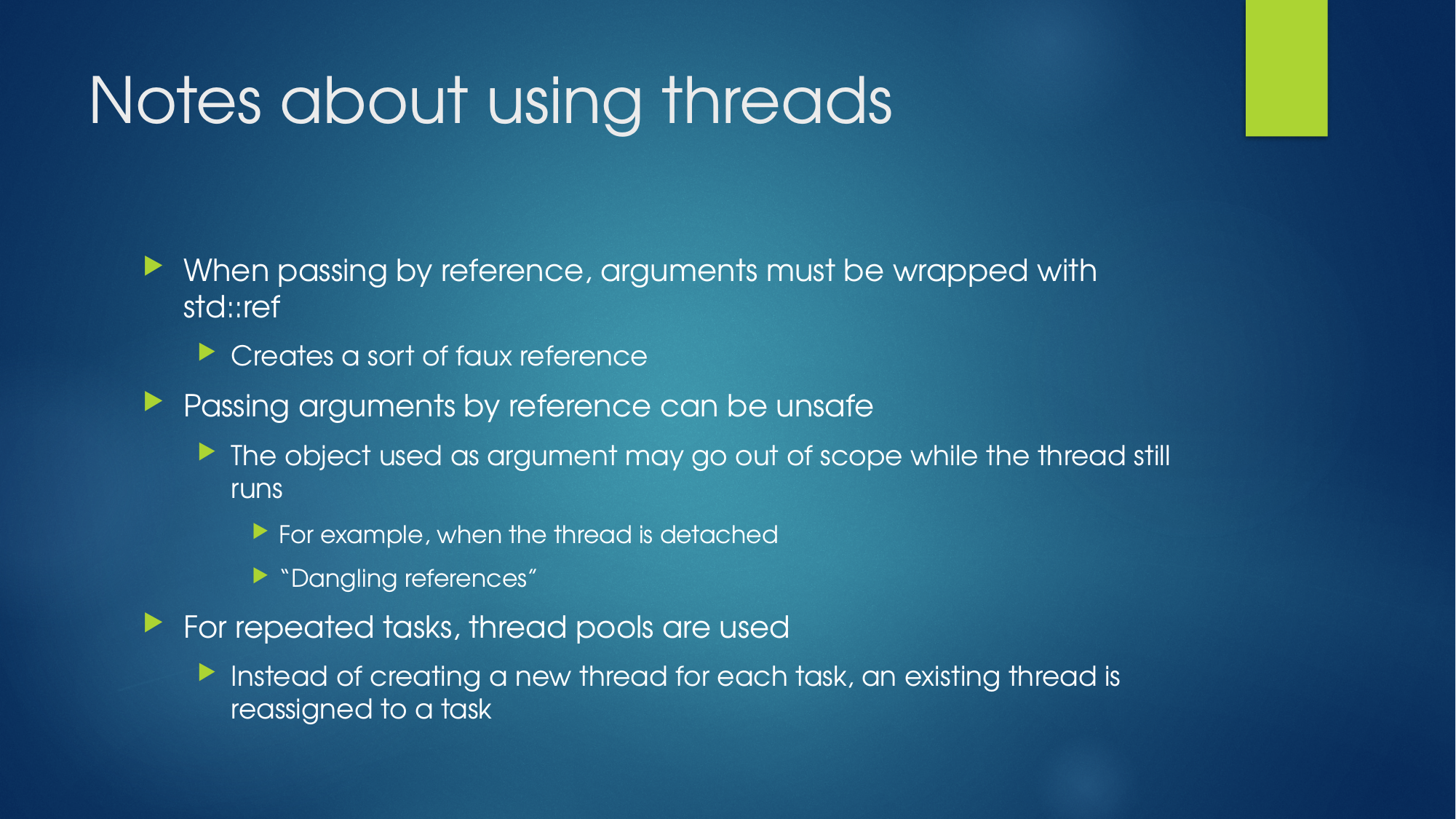

# Notes about using threads
When passing by reference, arguments must be wrapped with std::ref
Creates a sort of faux reference
Passing arguments by reference can be unsafe
The object used as argument may go out of scope while the thread still runs
For example, when the thread is detached
“Dangling references”
For repeated tasks, thread pools are used
Instead of creating a new thread for each task, an existing thread is reassigned to a task